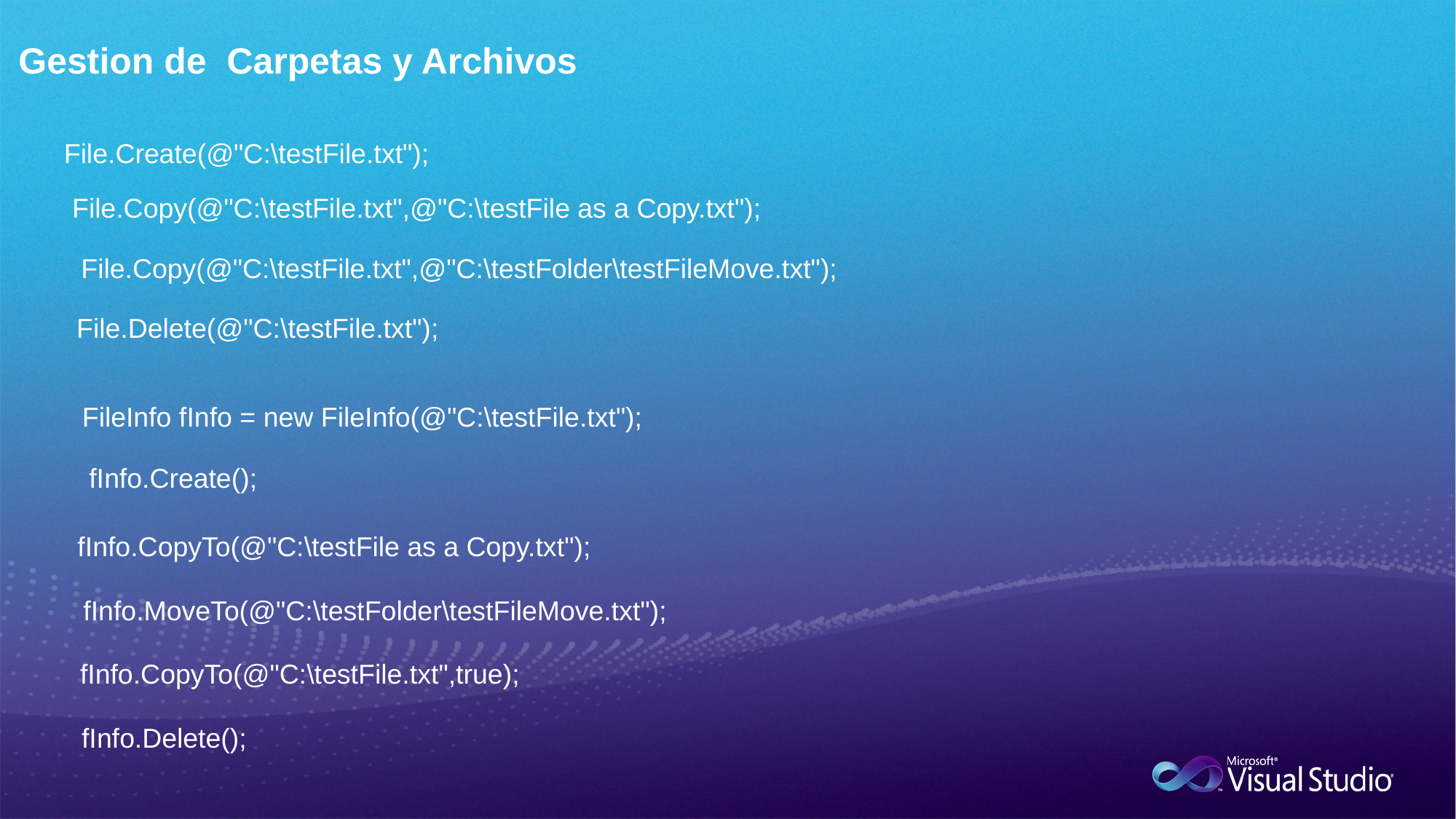

Gestion de  Carpetas y Archivos
File.Create(@"C:\testFile.txt");
File.Copy(@"C:\testFile.txt",@"C:\testFile as a Copy.txt");
File.Copy(@"C:\testFile.txt",@"C:\testFolder\testFileMove.txt");
File.Delete(@"C:\testFile.txt");
FileInfo fInfo = new FileInfo(@"C:\testFile.txt");
fInfo.Create();
fInfo.CopyTo(@"C:\testFile as a Copy.txt");
fInfo.MoveTo(@"C:\testFolder\testFileMove.txt");
fInfo.CopyTo(@"C:\testFile.txt",true);
fInfo.Delete();